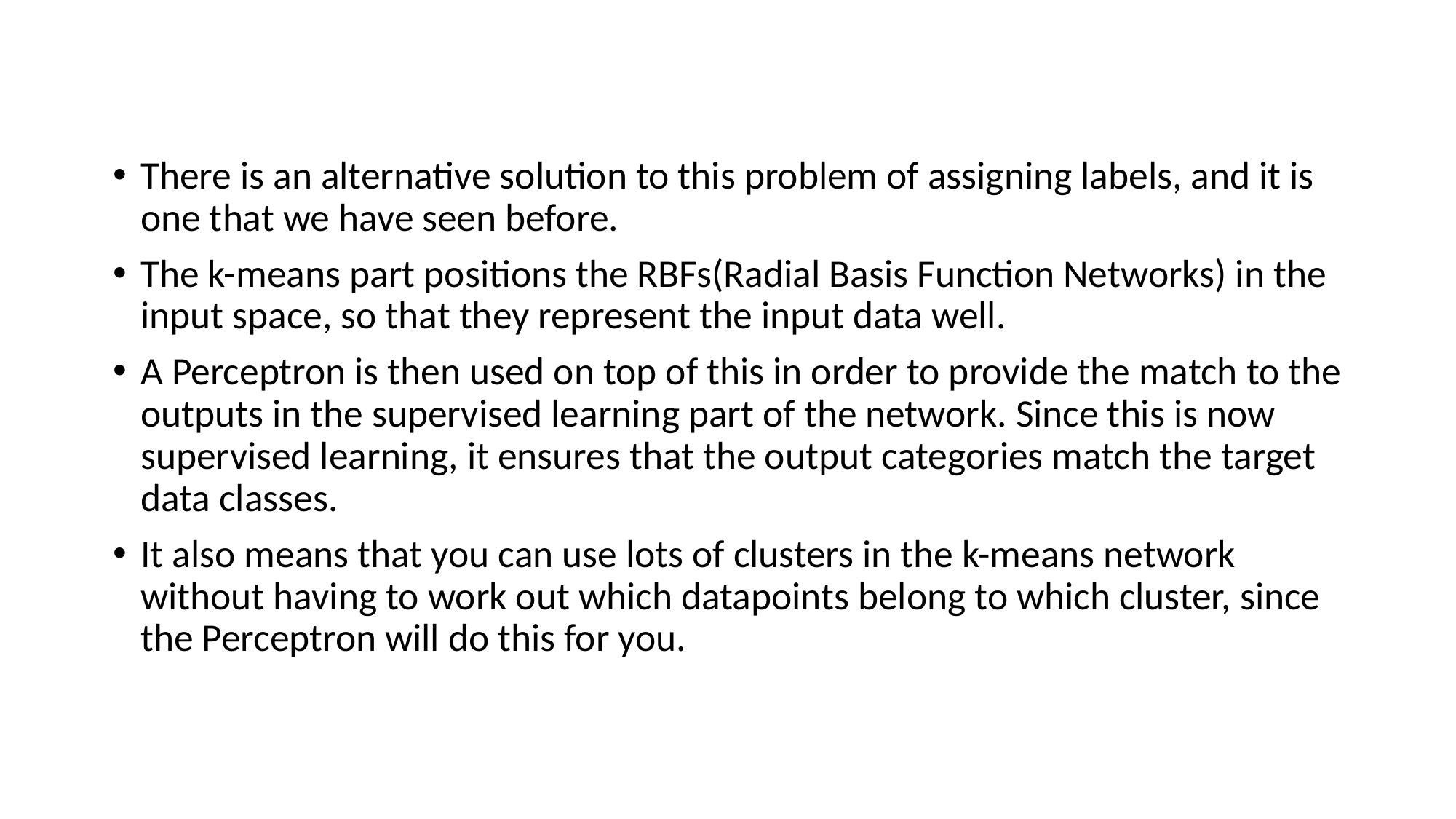

There is an alternative solution to this problem of assigning labels, and it is one that we have seen before.
The k-means part positions the RBFs(Radial Basis Function Networks) in the input space, so that they represent the input data well.
A Perceptron is then used on top of this in order to provide the match to the outputs in the supervised learning part of the network. Since this is now supervised learning, it ensures that the output categories match the target data classes.
It also means that you can use lots of clusters in the k-means network without having to work out which datapoints belong to which cluster, since the Perceptron will do this for you.